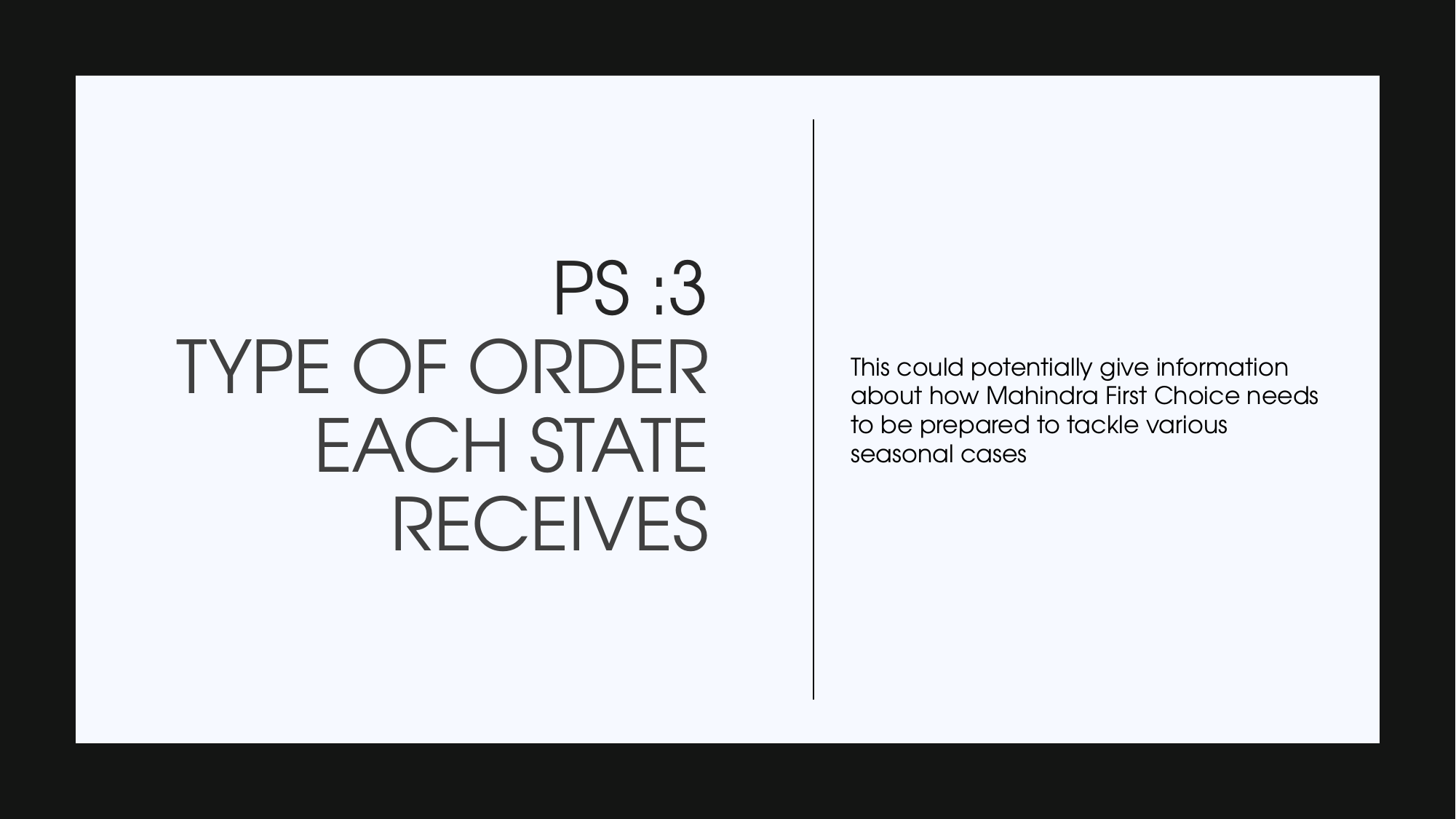

This could potentially give information about how Mahindra First Choice needs to be prepared to tackle various seasonal cases
# PS :3 type of order each state receives